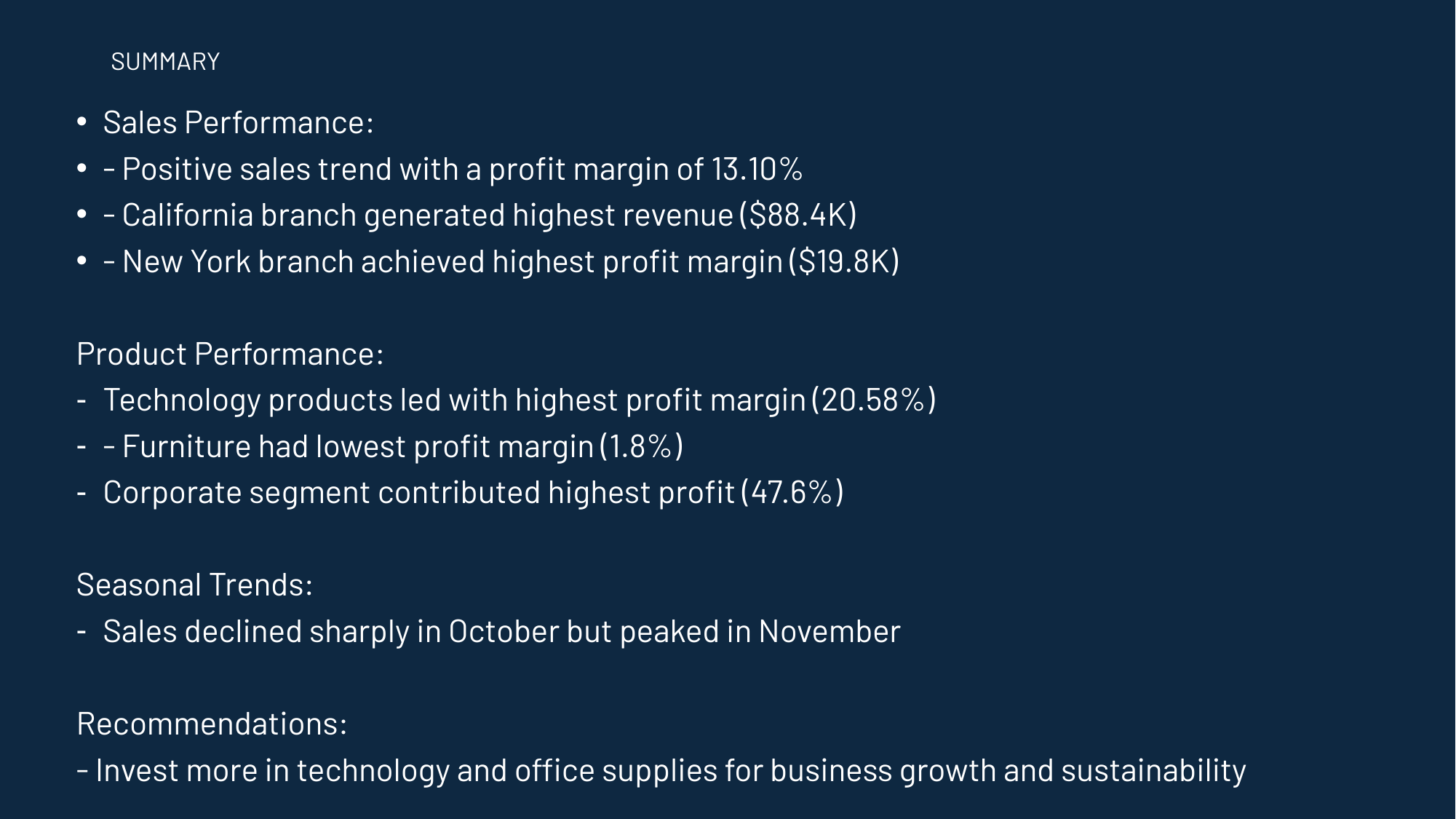

# SUMMARY
Sales Performance:
- Positive sales trend with a profit margin of 13.10%
- California branch generated highest revenue ($88.4K)
- New York branch achieved highest profit margin ($19.8K)

Product Performance:
Technology products led with highest profit margin (20.58%)
- Furniture had lowest profit margin (1.8%)
Corporate segment contributed highest profit (47.6%)

Seasonal Trends:
Sales declined sharply in October but peaked in November

Recommendations:
- Invest more in technology and office supplies for business growth and sustainability